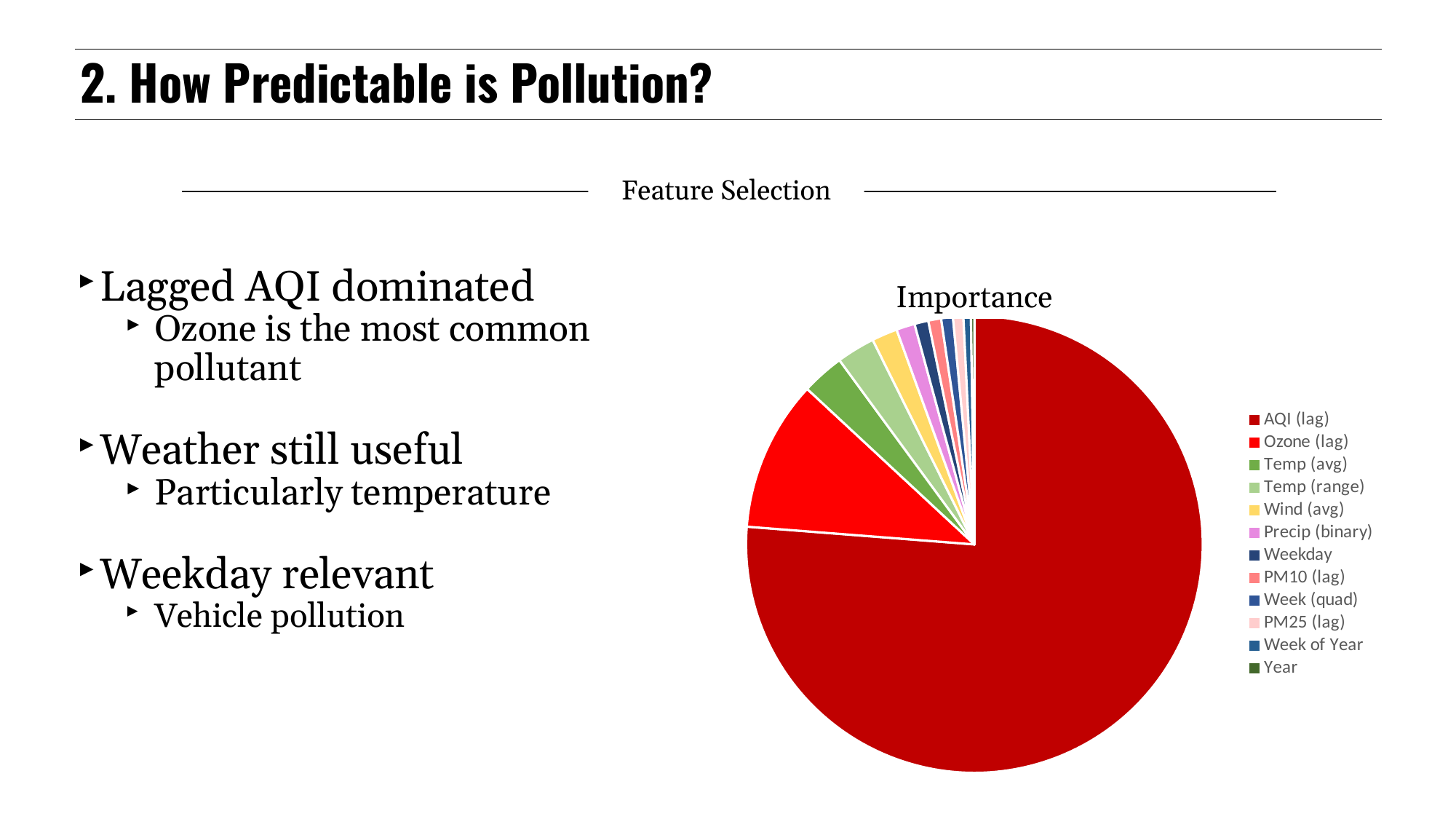

2. How Predictable is Pollution?
Feature Selection

Lagged AQI dominated
Ozone is the most common pollutant

Weather still useful
Particularly temperature

Weekday relevant
Vehicle pollution
Importance

### Chart

| Category | Feature Importance |
|---|---|
| AQI (lag) | 0.757 |
| Ozone (lag) | 0.106 |
| Temp (avg) | 0.03 |
| Temp (range) | 0.027 |
| Wind (avg) | 0.018 |
| Precip (binary) | 0.013 |
| Weekday | 0.009781 |
| PM10 (lag) | 0.009023 |
| Week (quad) | 0.008261 |
| PM25 (lag) | 0.007252 |
| Week of Year | 0.005228 |
| Year | 0.002422 |
Importance